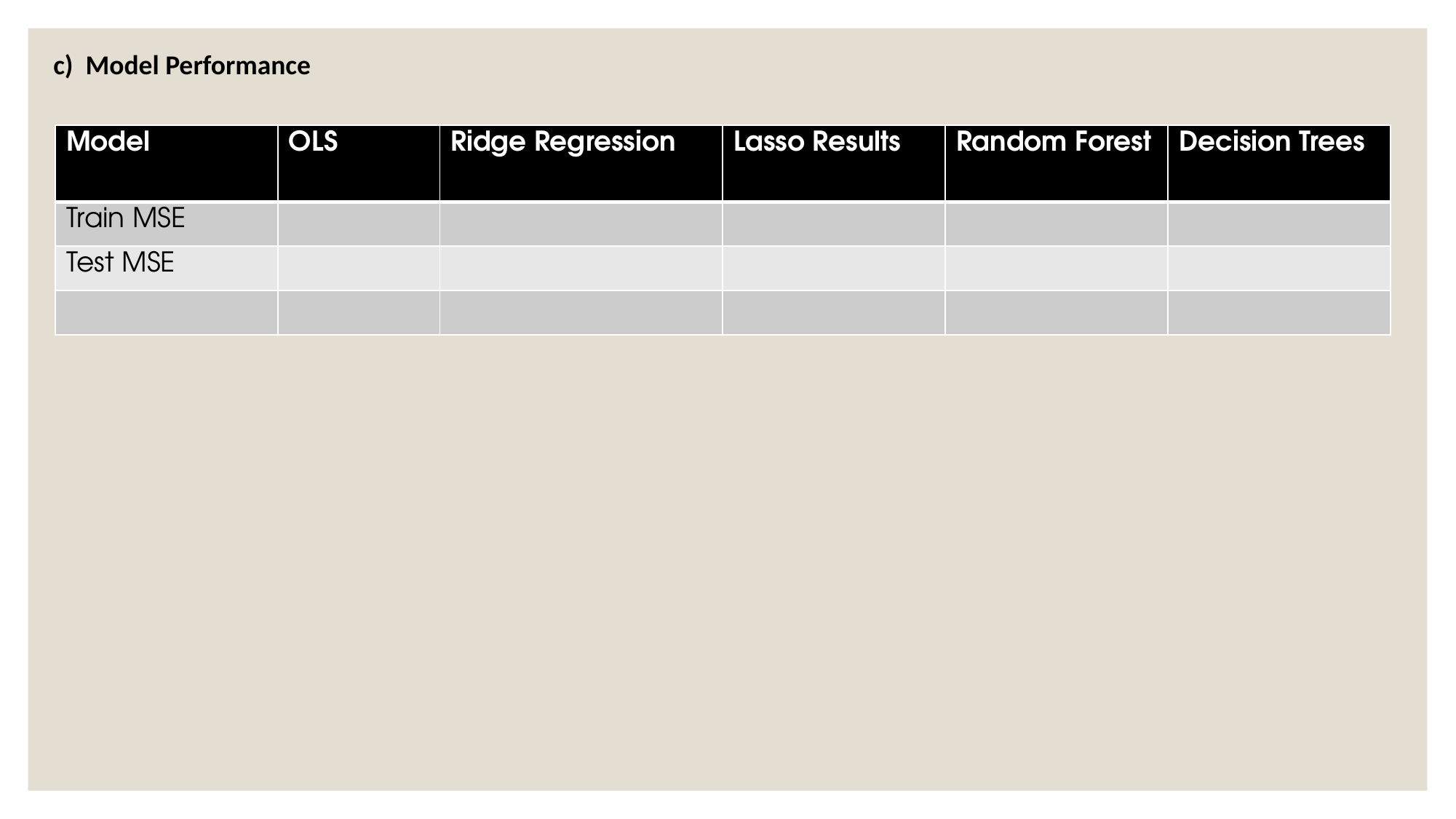

c)  Model Performance

| Model | OLS | Ridge Regression | Lasso Results | Random Forest | Decision Trees |
| --- | --- | --- | --- | --- | --- |
| Train MSE |  |  |  |  |  |
| Test MSE |  |  |  |  |  |
|  |  |  |  |  |  |